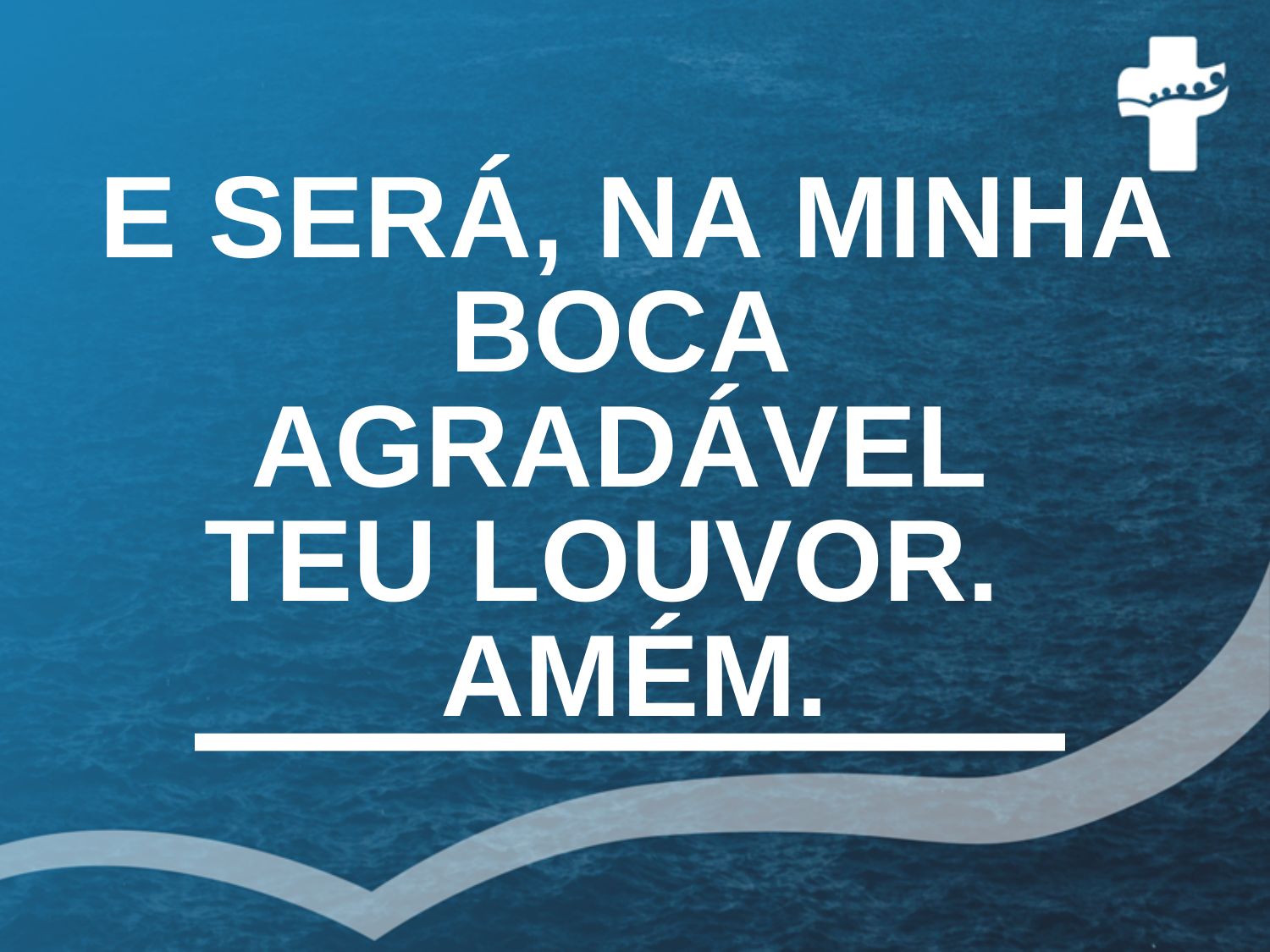

# E SERÁ, NA MINHA BOCA AGRADÁVEL TEU LOUVOR. AMÉM.